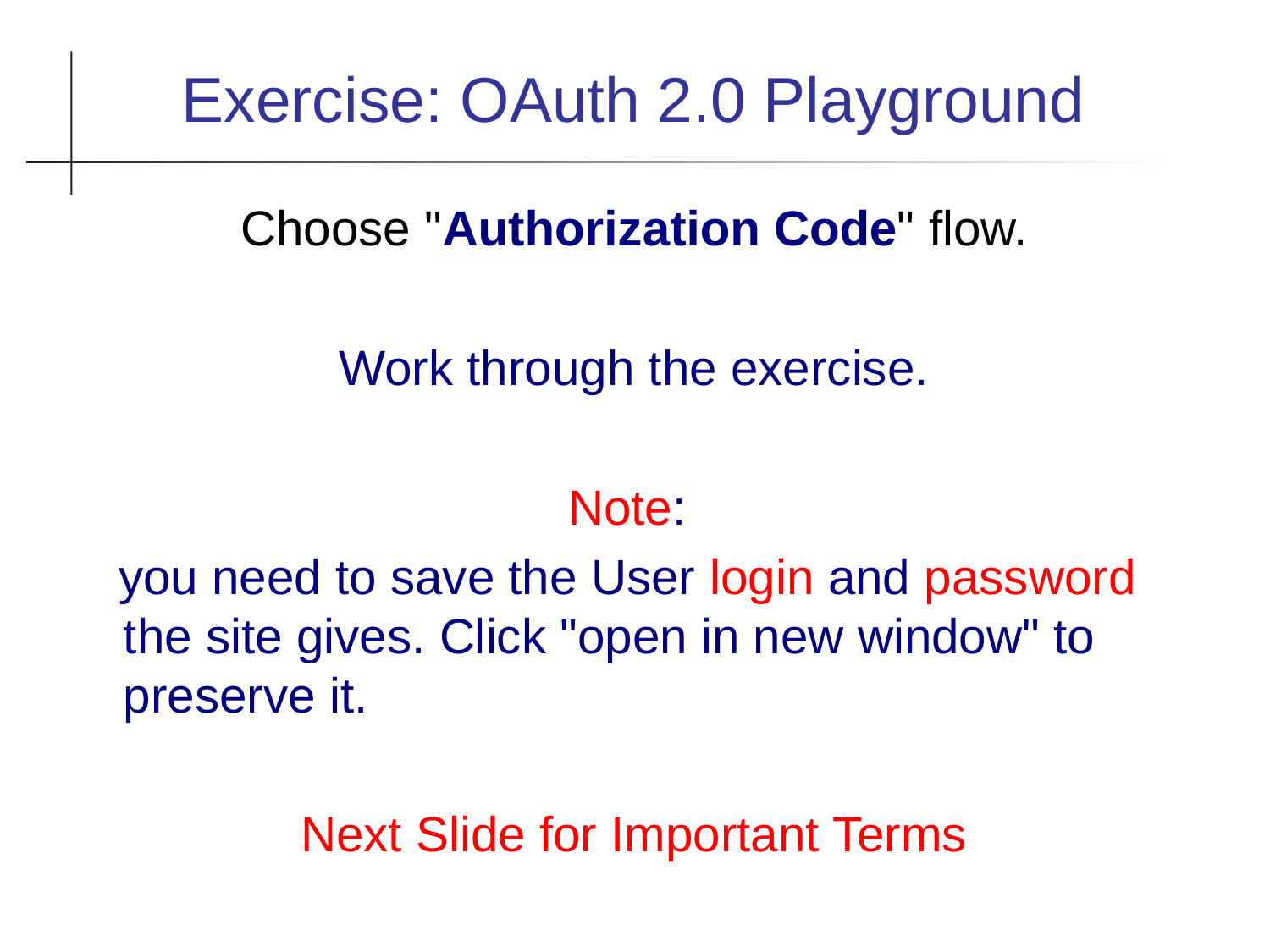

Exercise: OAuth 2.0 Playground
Choose "Authorization Code" flow.

Work through the exercise.

Note:
   you need to save the User login and password the site gives. Click "open in new window" to preserve it.

Next Slide for Important Terms